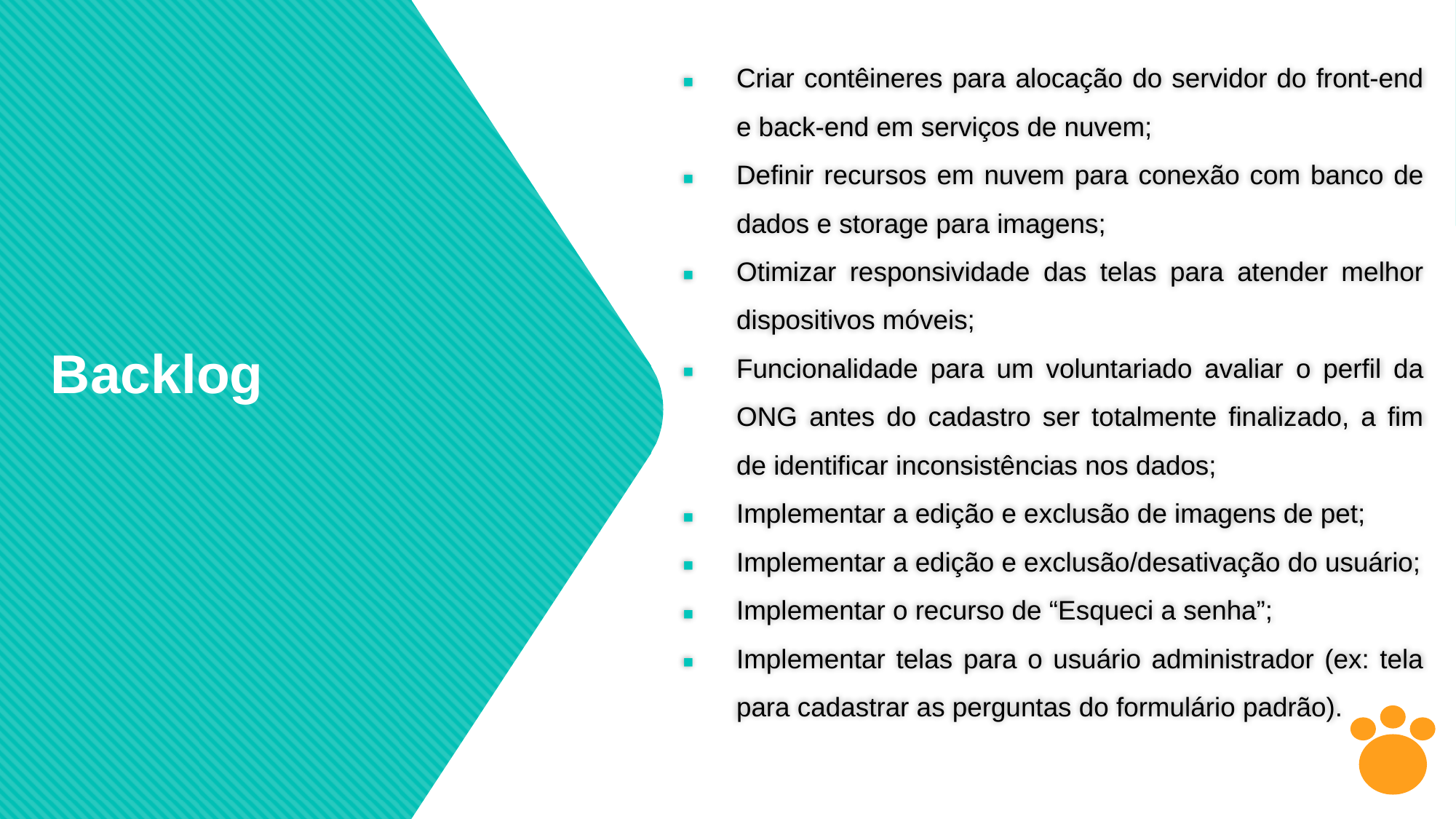

Criar contêineres para alocação do servidor do front-end e back-end em serviços de nuvem;
Definir recursos em nuvem para conexão com banco de dados e storage para imagens;
Otimizar responsividade das telas para atender melhor dispositivos móveis;
Funcionalidade para um voluntariado avaliar o perfil da ONG antes do cadastro ser totalmente finalizado, a fim de identificar inconsistências nos dados;
Implementar a edição e exclusão de imagens de pet;
Implementar a edição e exclusão/desativação do usuário;
Implementar o recurso de “Esqueci a senha”;
Implementar telas para o usuário administrador (ex: tela para cadastrar as perguntas do formulário padrão).

Backlog